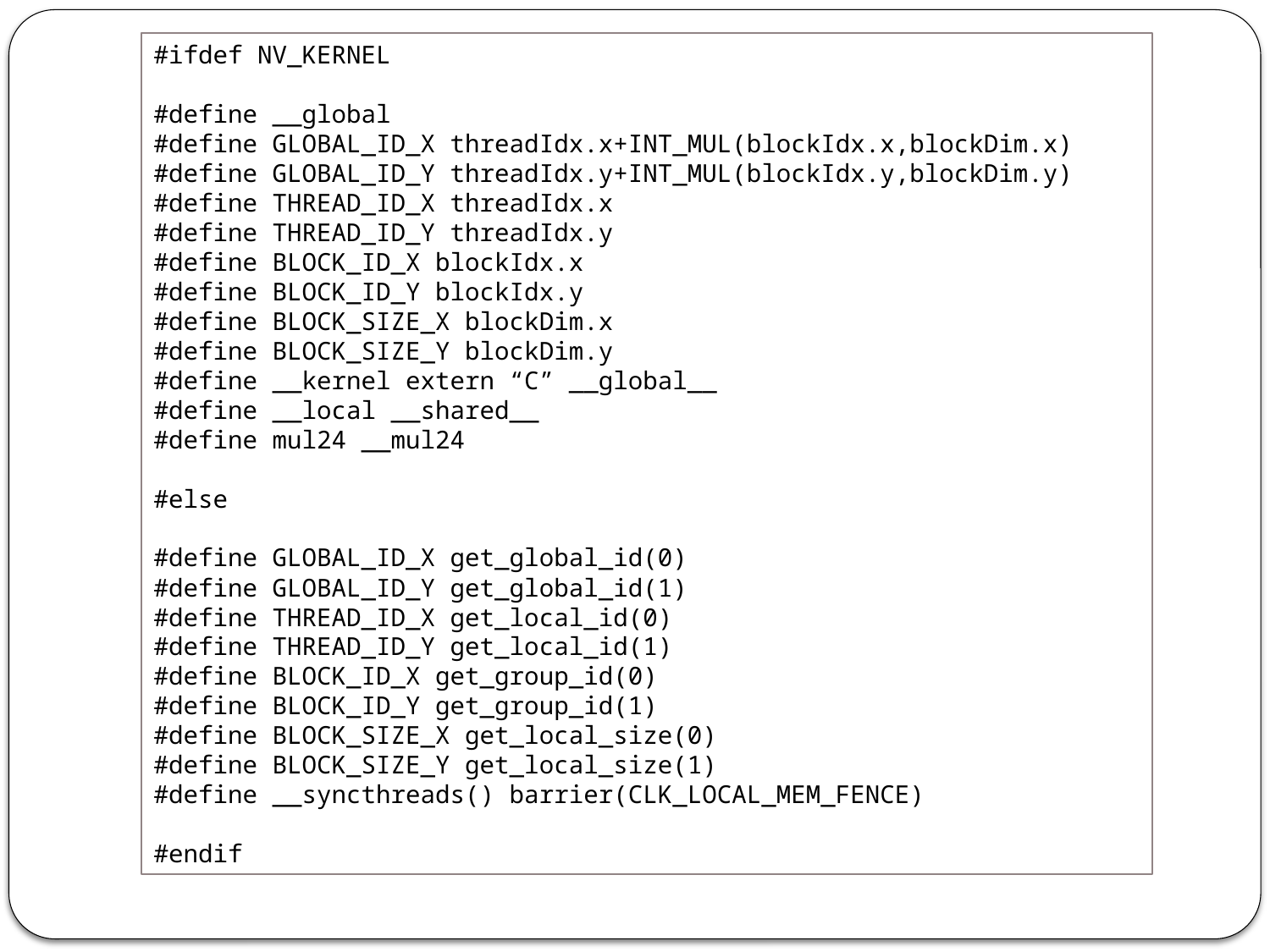

#ifdef NV_KERNEL

#define __global
#define GLOBAL_ID_X threadIdx.x+INT_MUL(blockIdx.x,blockDim.x)
#define GLOBAL_ID_Y threadIdx.y+INT_MUL(blockIdx.y,blockDim.y)
#define THREAD_ID_X threadIdx.x
#define THREAD_ID_Y threadIdx.y
#define BLOCK_ID_X blockIdx.x
#define BLOCK_ID_Y blockIdx.y
#define BLOCK_SIZE_X blockDim.x
#define BLOCK_SIZE_Y blockDim.y
#define __kernel extern “C” __global__
#define __local __shared__
#define mul24 __mul24

#else

#define GLOBAL_ID_X get_global_id(0)
#define GLOBAL_ID_Y get_global_id(1)
#define THREAD_ID_X get_local_id(0)
#define THREAD_ID_Y get_local_id(1)
#define BLOCK_ID_X get_group_id(0)
#define BLOCK_ID_Y get_group_id(1)
#define BLOCK_SIZE_X get_local_size(0)
#define BLOCK_SIZE_Y get_local_size(1)
#define __syncthreads() barrier(CLK_LOCAL_MEM_FENCE)

#endif